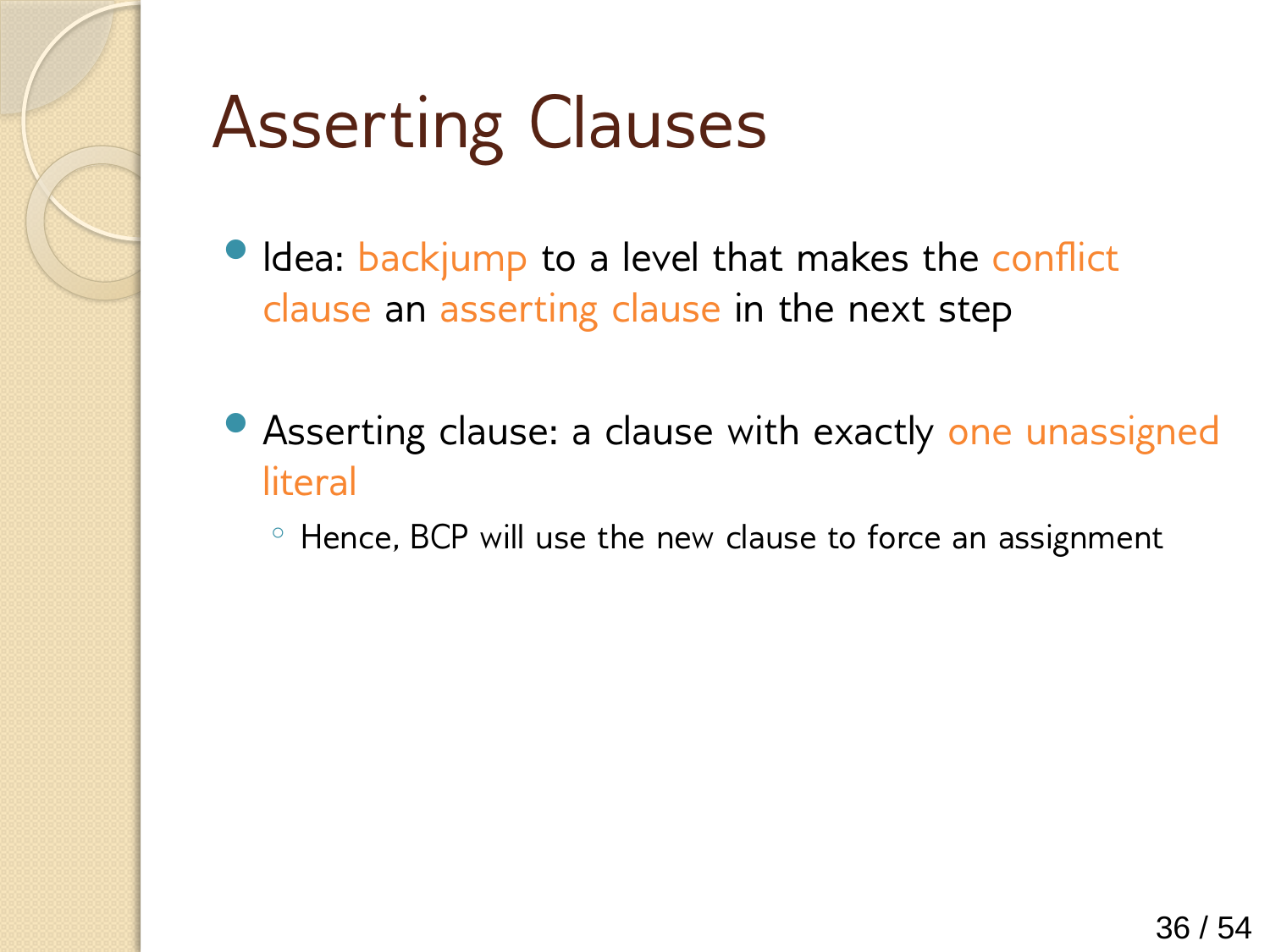

# Asserting Clauses
Idea: backjump to a level that makes the conflict clause an asserting clause in the next step

Asserting clause: a clause with exactly one unassigned literal
Hence, BCP will use the new clause to force an assignment